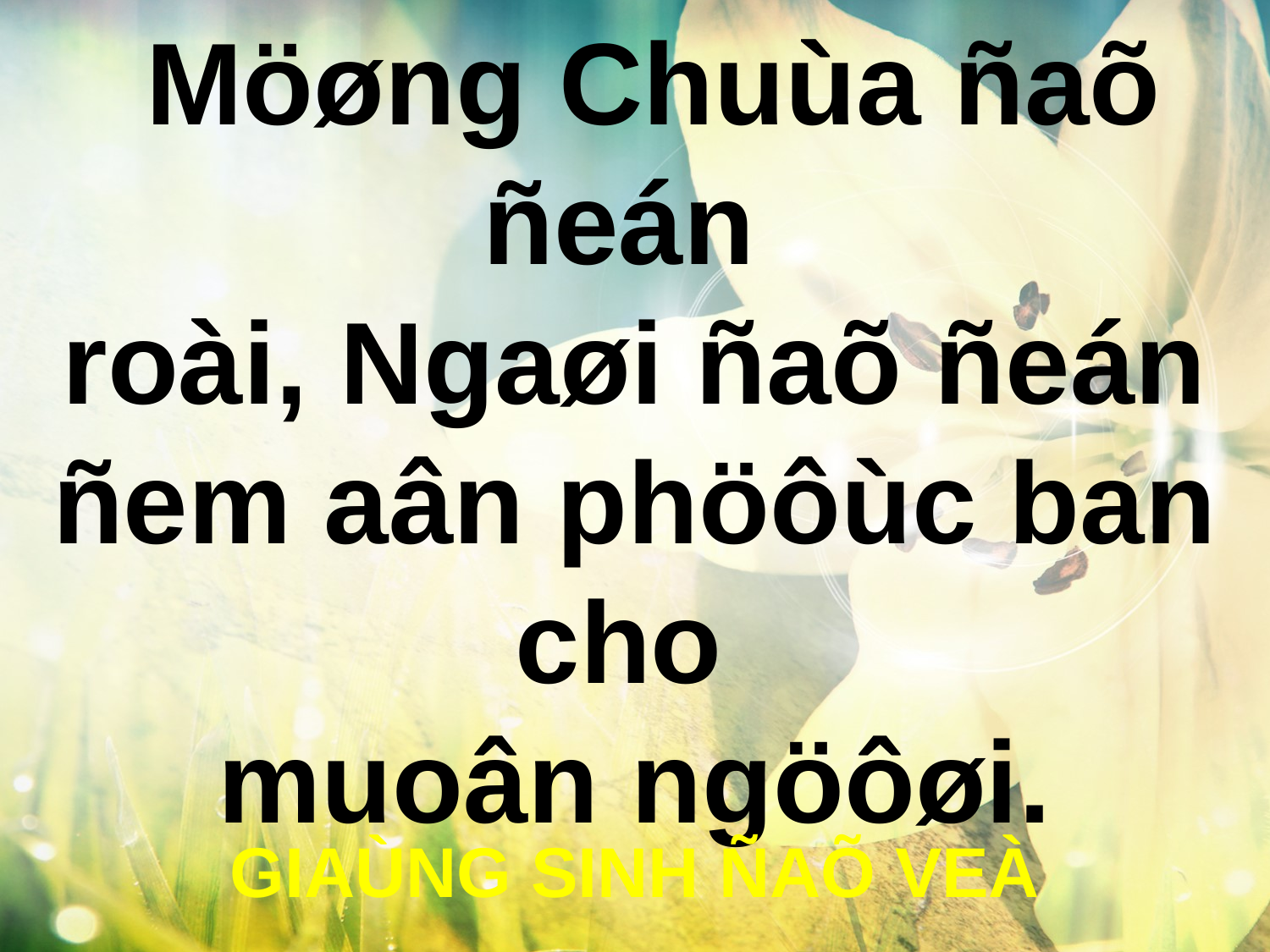

Möøng Chuùa ñaõ ñeán
roài, Ngaøi ñaõ ñeán ñem aân phöôùc ban cho
muoân ngöôøi.
GIAÙNG SINH ÑAÕ VEÀ